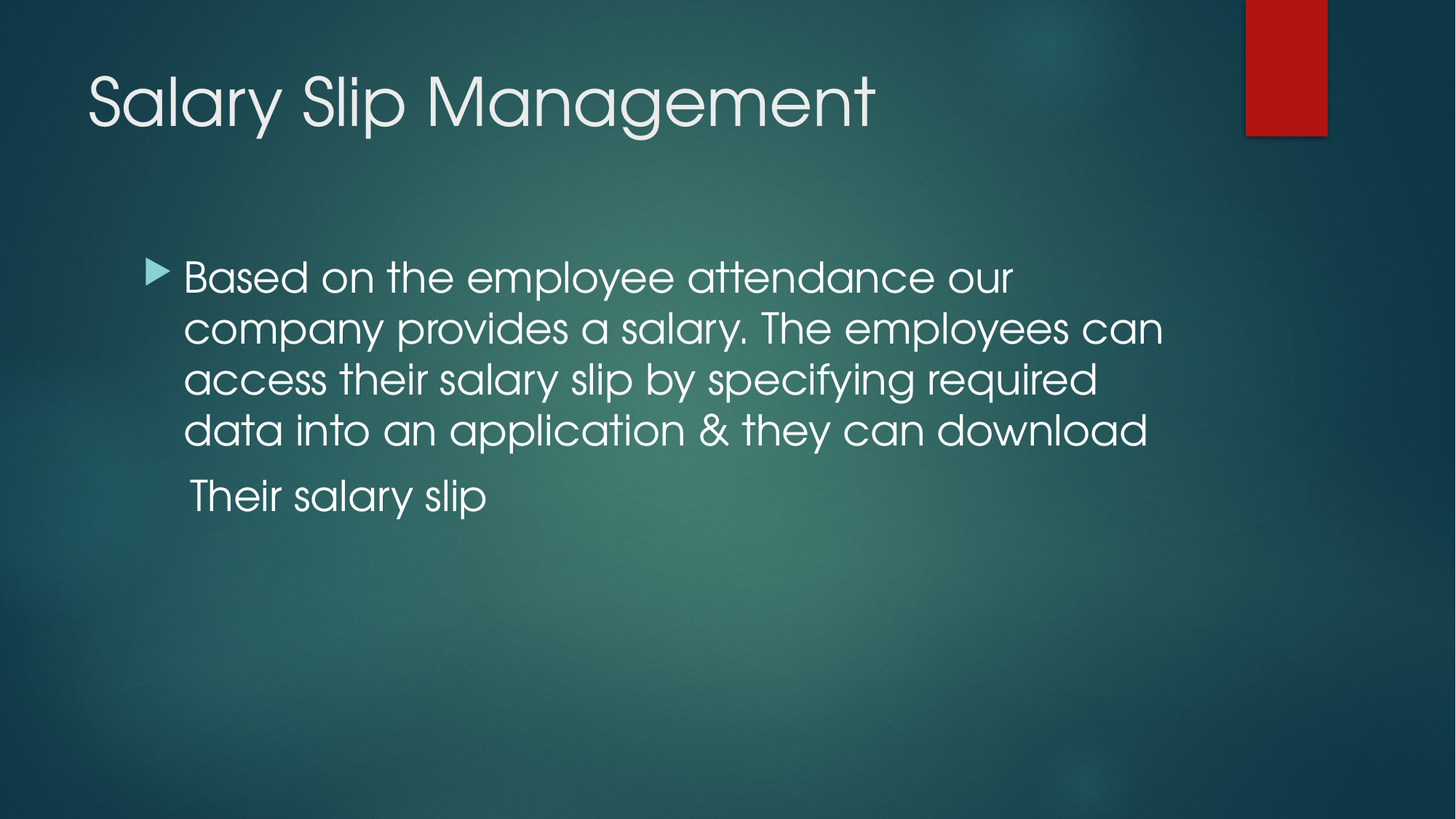

# Salary Slip Management
Based on the employee attendance our company provides a salary. The employees can access their salary slip by specifying required data into an application & they can download
    Their salary slip